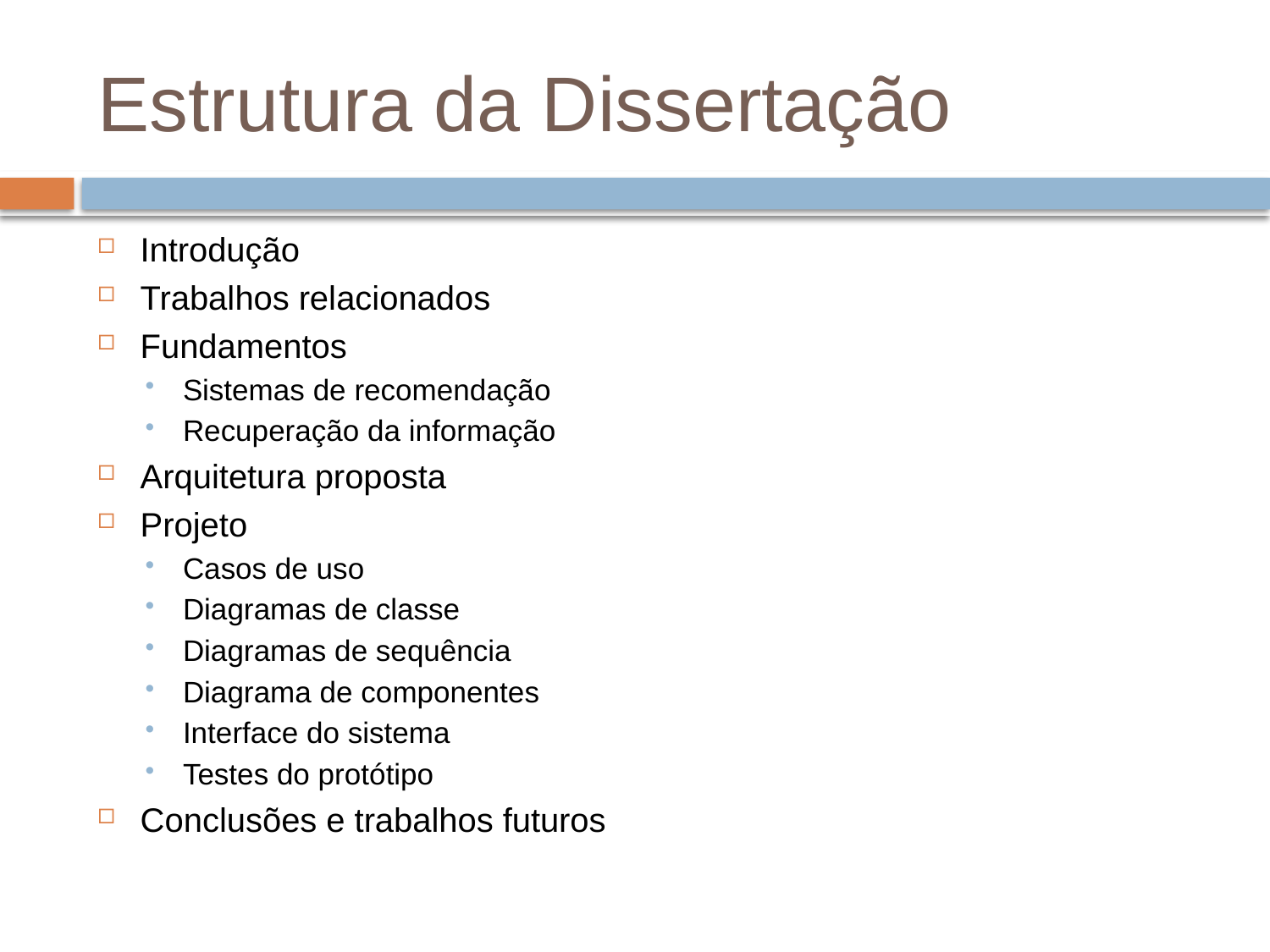

# Estrutura da Dissertação
Introdução
Trabalhos relacionados
Fundamentos
Sistemas de recomendação
Recuperação da informação
Arquitetura proposta
Projeto
Casos de uso
Diagramas de classe
Diagramas de sequência
Diagrama de componentes
Interface do sistema
Testes do protótipo
Conclusões e trabalhos futuros